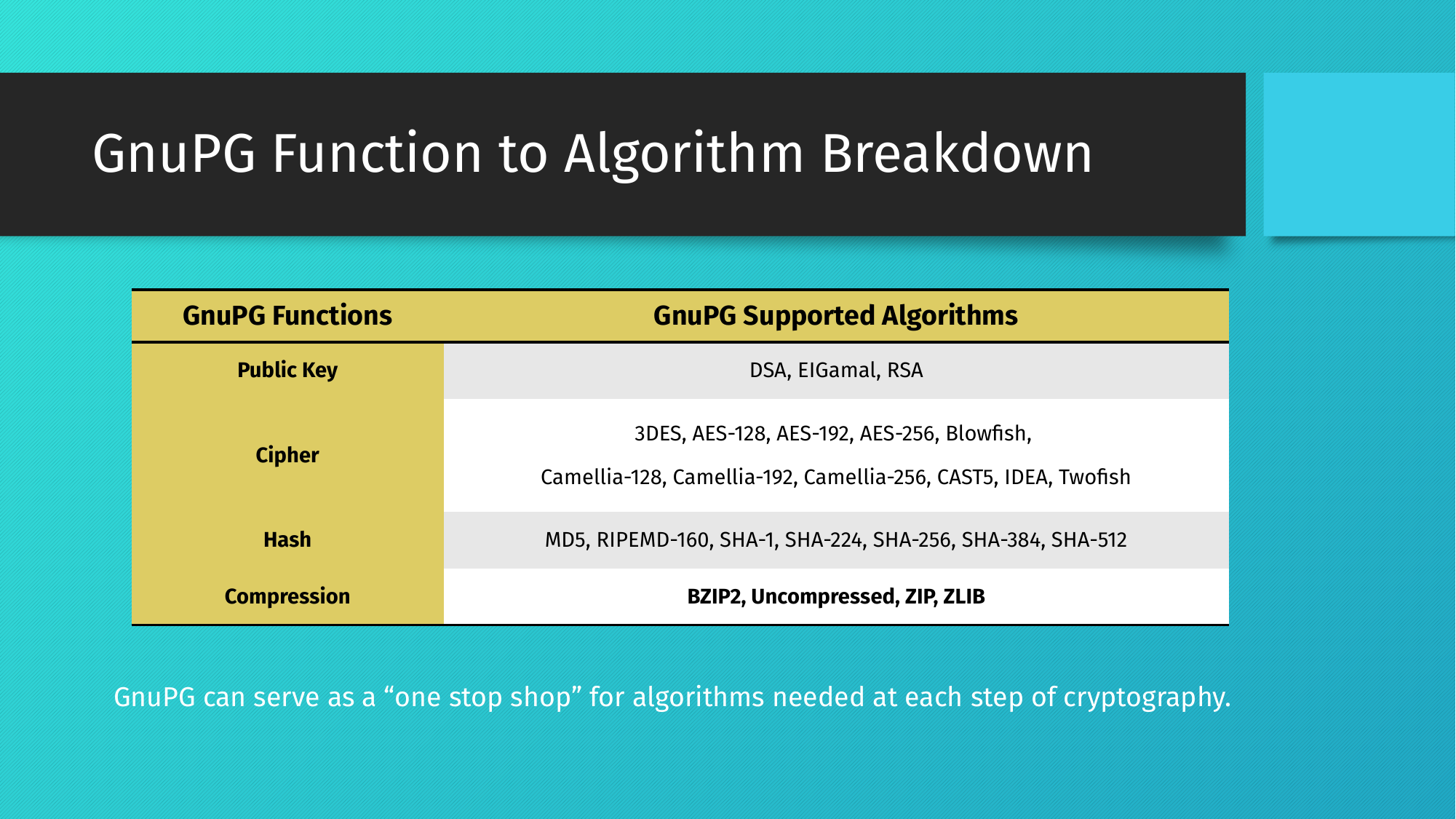

# GnuPG Function to Algorithm Breakdown
| GnuPG Functions | GnuPG Supported Algorithms |
| --- | --- |
| Public Key | DSA, EIGamal, RSA |
| Cipher | 3DES, AES-128, AES-192, AES-256, Blowfish, Camellia-128, Camellia-192, Camellia-256, CAST5, IDEA, Twofish |
| Hash | MD5, RIPEMD-160, SHA-1, SHA-224, SHA-256, SHA-384, SHA-512 |
| Compression | BZIP2, Uncompressed, ZIP, ZLIB |
GnuPG can serve as a “one stop shop” for algorithms needed at each step of cryptography.